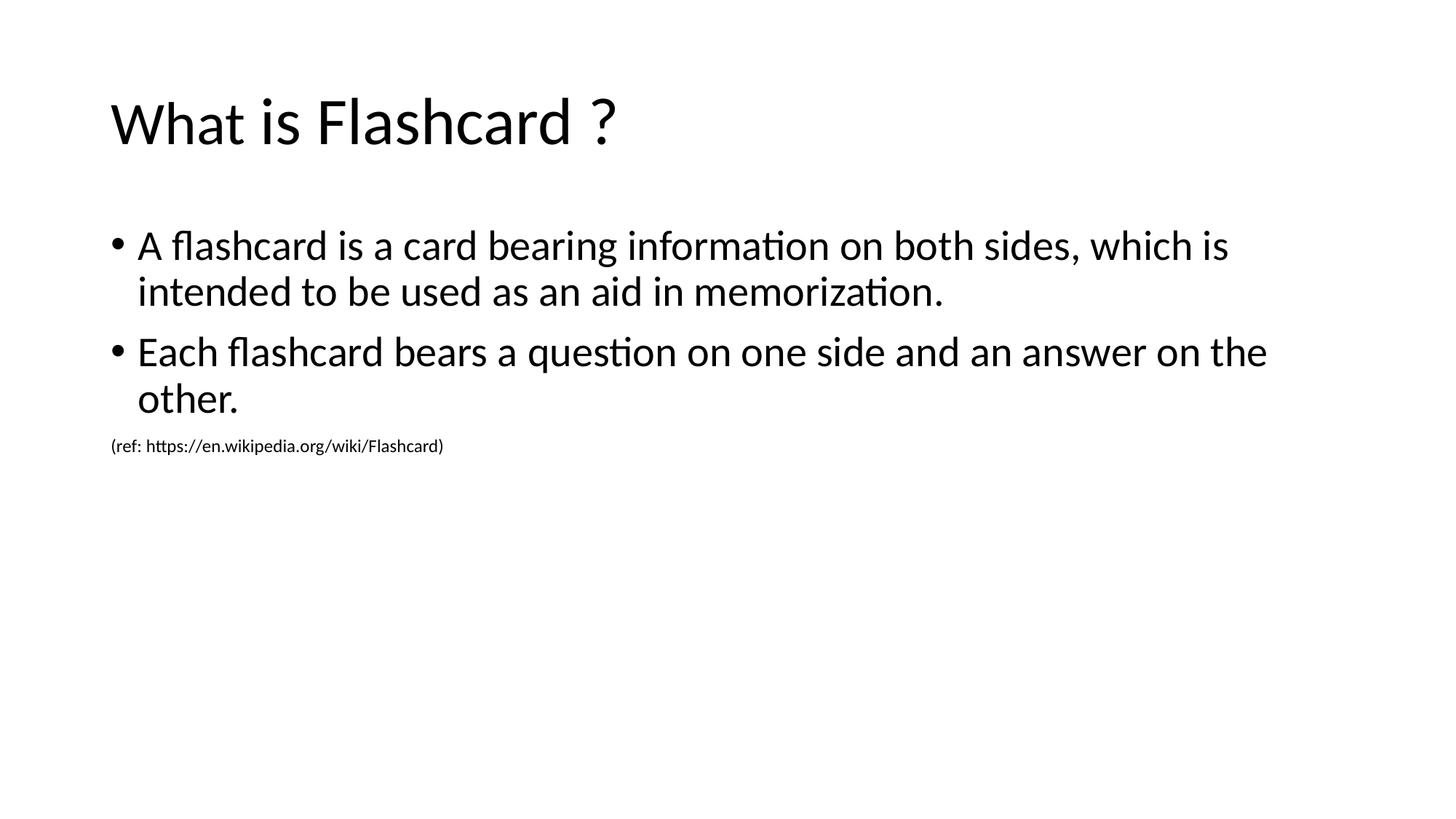

# What is Flashcard ?
A flashcard is a card bearing information on both sides, which is intended to be used as an aid in memorization.
Each flashcard bears a question on one side and an answer on the other.
(ref: https://en.wikipedia.org/wiki/Flashcard)